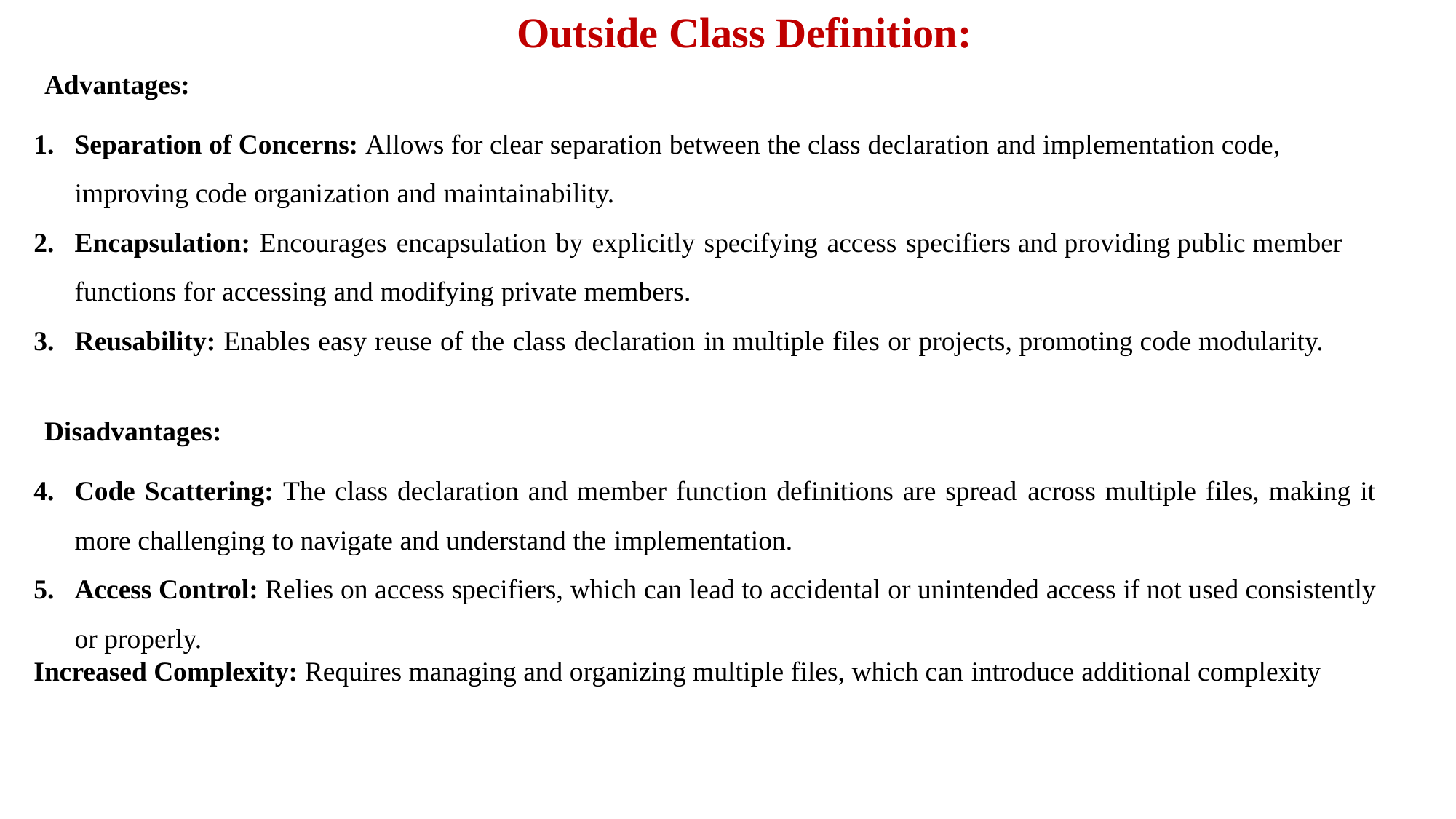

Outside Class Definition:
Advantages:
Separation of Concerns: Allows for clear separation between the class declaration and implementation code, improving code organization and maintainability.
Encapsulation: Encourages encapsulation by explicitly specifying access specifiers and providing public member functions for accessing and modifying private members.
Reusability: Enables easy reuse of the class declaration in multiple files or projects, promoting code modularity.

Disadvantages:
Code Scattering: The class declaration and member function definitions are spread across multiple files, making it more challenging to navigate and understand the implementation.
Access Control: Relies on access specifiers, which can lead to accidental or unintended access if not used consistently or properly.
Increased Complexity: Requires managing and organizing multiple files, which can introduce additional complexity